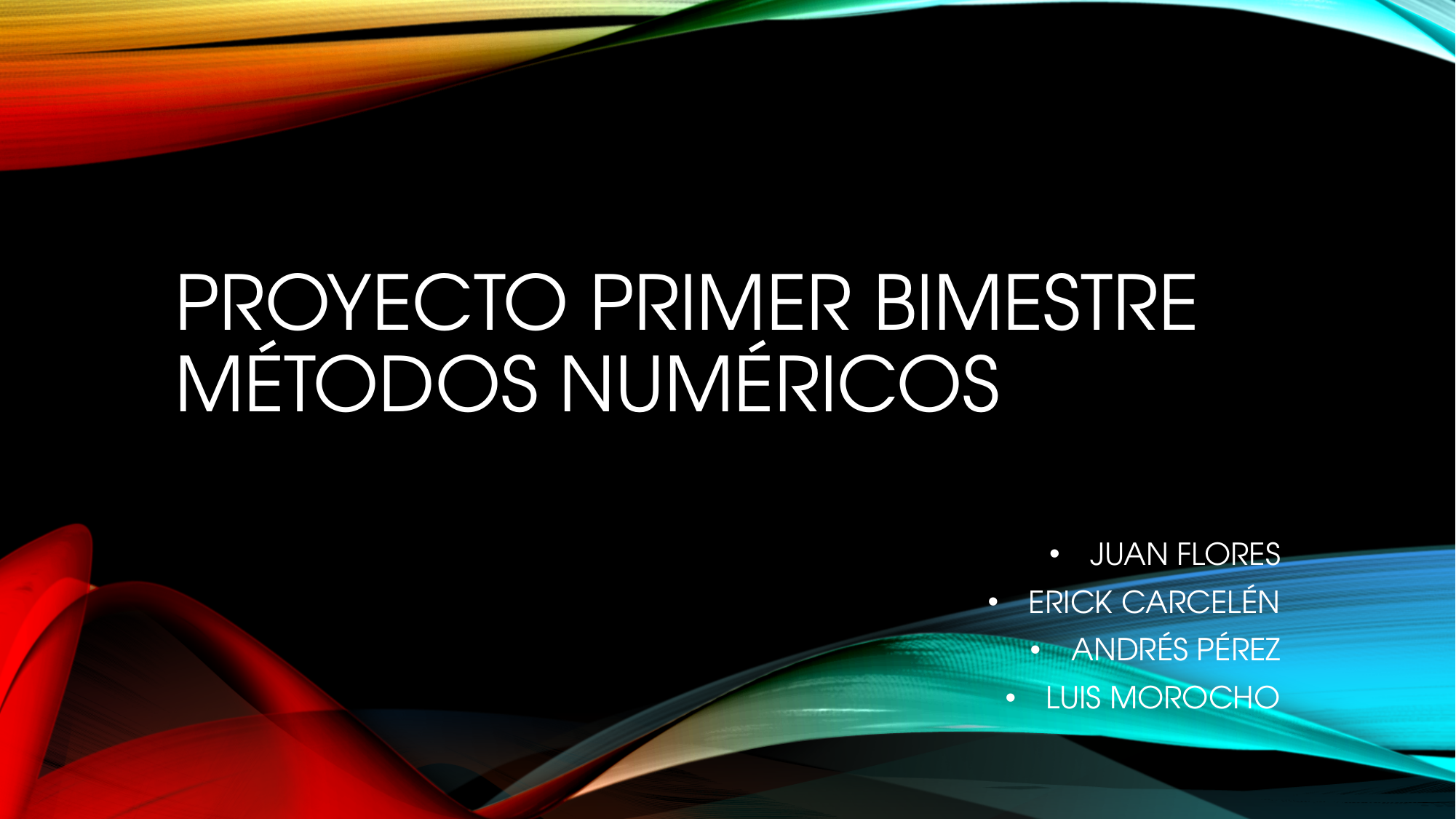

# Proyecto primer bimestre métodos numéricos

JUAN FLORES
ERICK CARCELÉN
ANDRÉS PÉREZ
LUIS MOROCHO